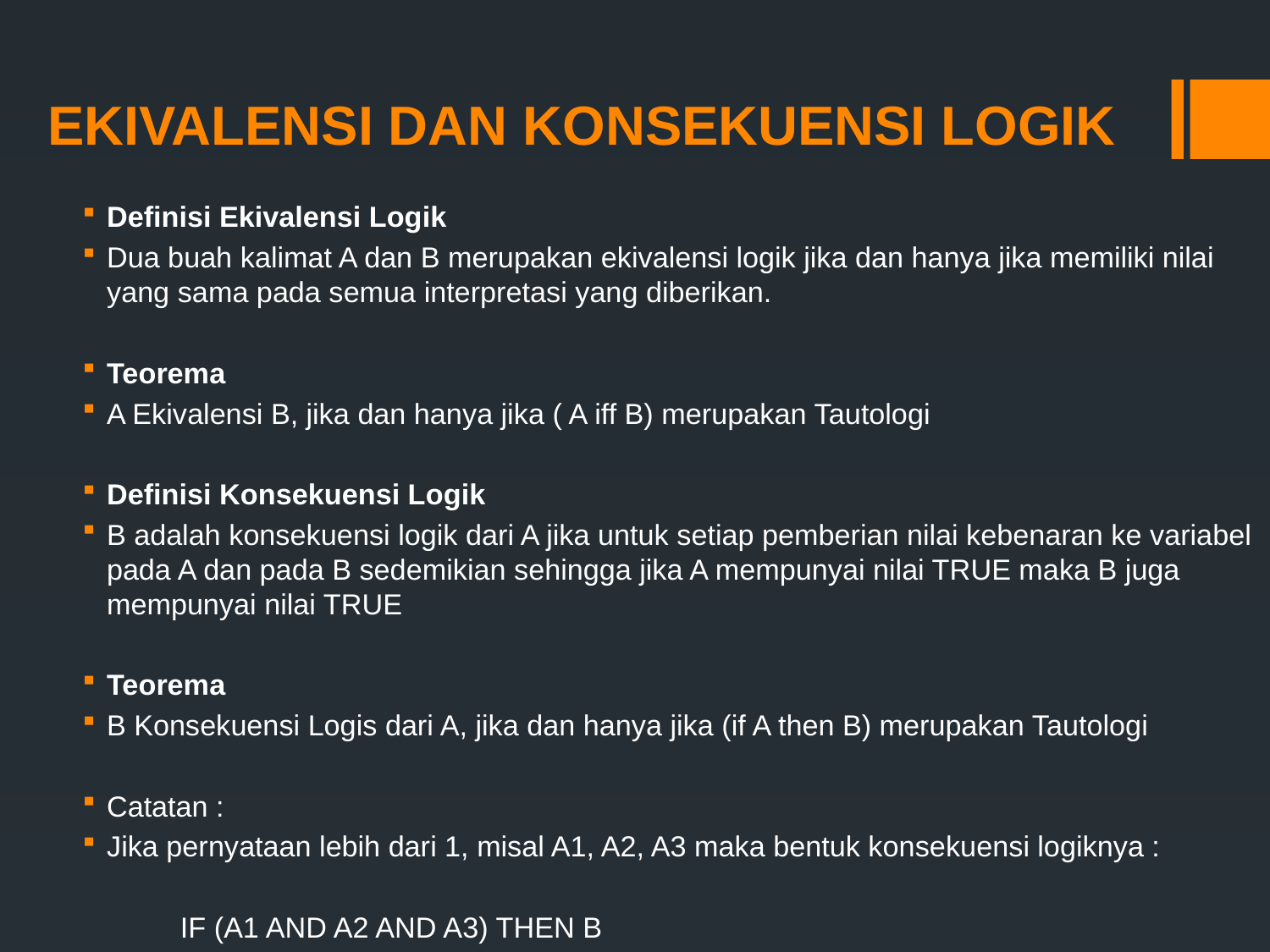

# EKIVALENSI DAN KONSEKUENSI LOGIK
Definisi Ekivalensi Logik
Dua buah kalimat A dan B merupakan ekivalensi logik jika dan hanya jika memiliki nilai yang sama pada semua interpretasi yang diberikan.

Teorema
A Ekivalensi B, jika dan hanya jika ( A iff B) merupakan Tautologi

Definisi Konsekuensi Logik
B adalah konsekuensi logik dari A jika untuk setiap pemberian nilai kebenaran ke variabel pada A dan pada B sedemikian sehingga jika A mempunyai nilai TRUE maka B juga mempunyai nilai TRUE

Teorema
B Konsekuensi Logis dari A, jika dan hanya jika (if A then B) merupakan Tautologi

Catatan :
Jika pernyataan lebih dari 1, misal A1, A2, A3 maka bentuk konsekuensi logiknya :

		IF (A1 AND A2 AND A3) THEN B